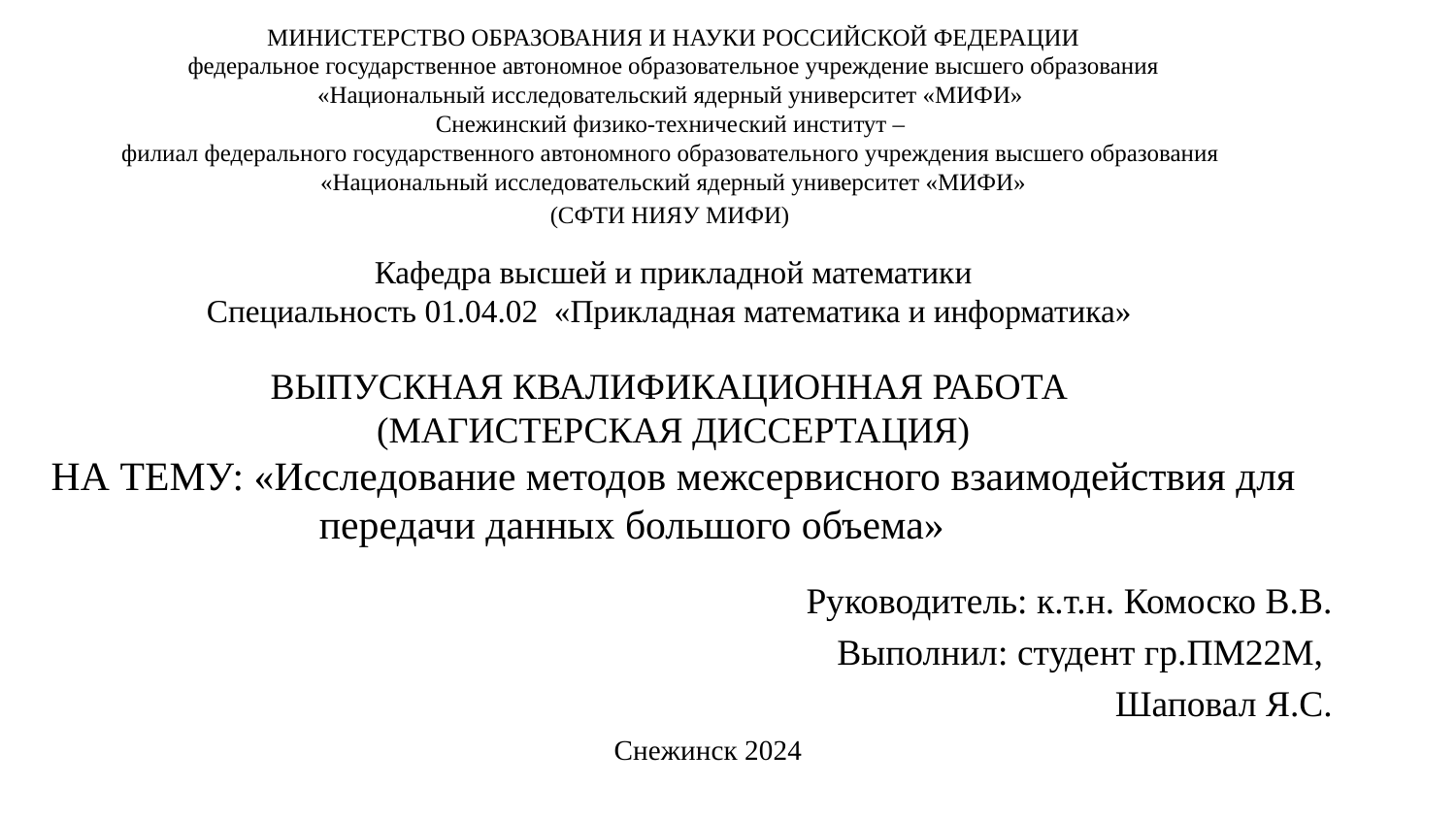

МИНИСТЕРСТВО ОБРАЗОВАНИЯ И НАУКИ РОССИЙСКОЙ ФЕДЕРАЦИИ
федеральное государственное автономное образовательное учреждение высшего образования
«Национальный исследовательский ядерный университет «МИФИ»
Снежинский физико-технический институт –
филиал федерального государственного автономного образовательного учреждения высшего образования
«Национальный исследовательский ядерный университет «МИФИ»
(СФТИ НИЯУ МИФИ)
Кафедра высшей и прикладной математики
Специальность 01.04.02  «Прикладная математика и информатика»
ВЫПУСКНАЯ КВАЛИФИКАЦИОННАЯ РАБОТА
(МАГИСТЕРСКАЯ ДИССЕРТАЦИЯ)
НА ТЕМУ: «Исследование методов межсервисного взаимодействия для передачи данных большого объема»
Руководитель: к.т.н. Комоско В.В.
Выполнил: студент гр.ПМ22М,
Шаповал Я.С.
Снежинск 2024